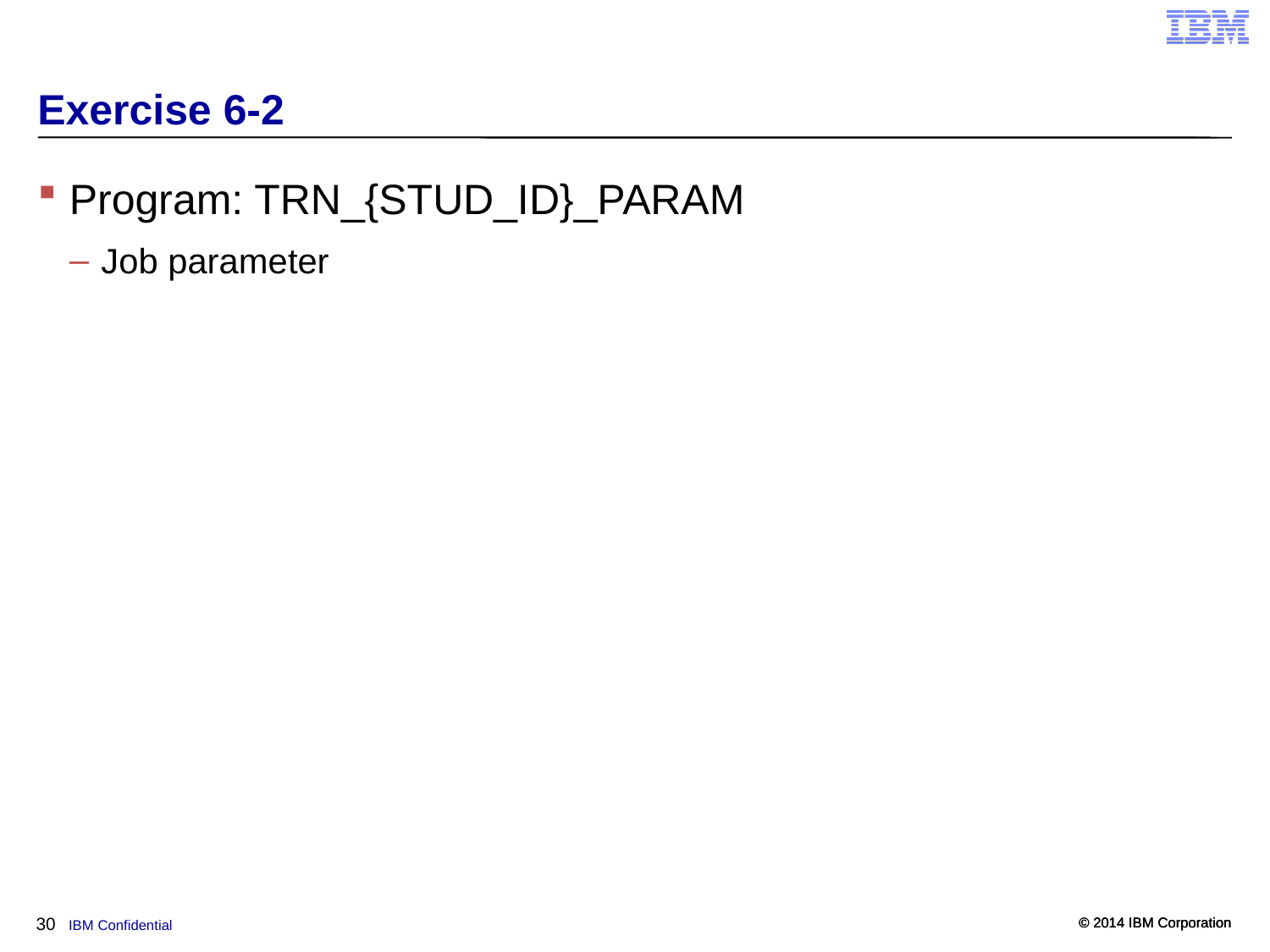

# Exercise 6-2
Program: TRN_{STUD_ID}_PARAM
Job parameter